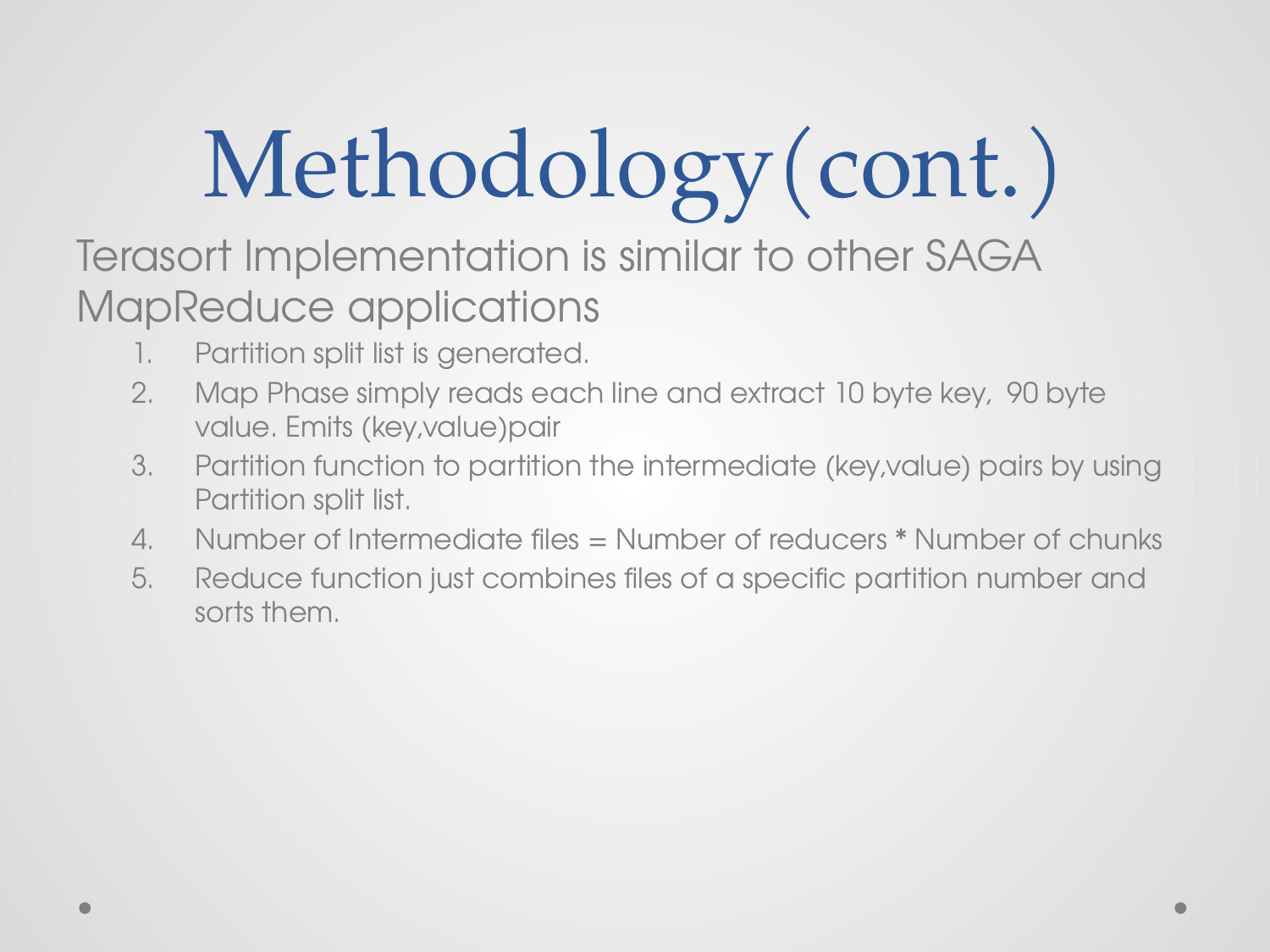

# Methodology(cont.)
Terasort Implementation is similar to other SAGA MapReduce applications
Partition split list is generated.
Map Phase simply reads each line and extract 10 byte key,  90 byte value. Emits (key,value)pair
Partition function to partition the intermediate (key,value) pairs by using Partition split list.
Number of Intermediate files = Number of reducers * Number of chunks
Reduce function just combines files of a specific partition number and sorts them.